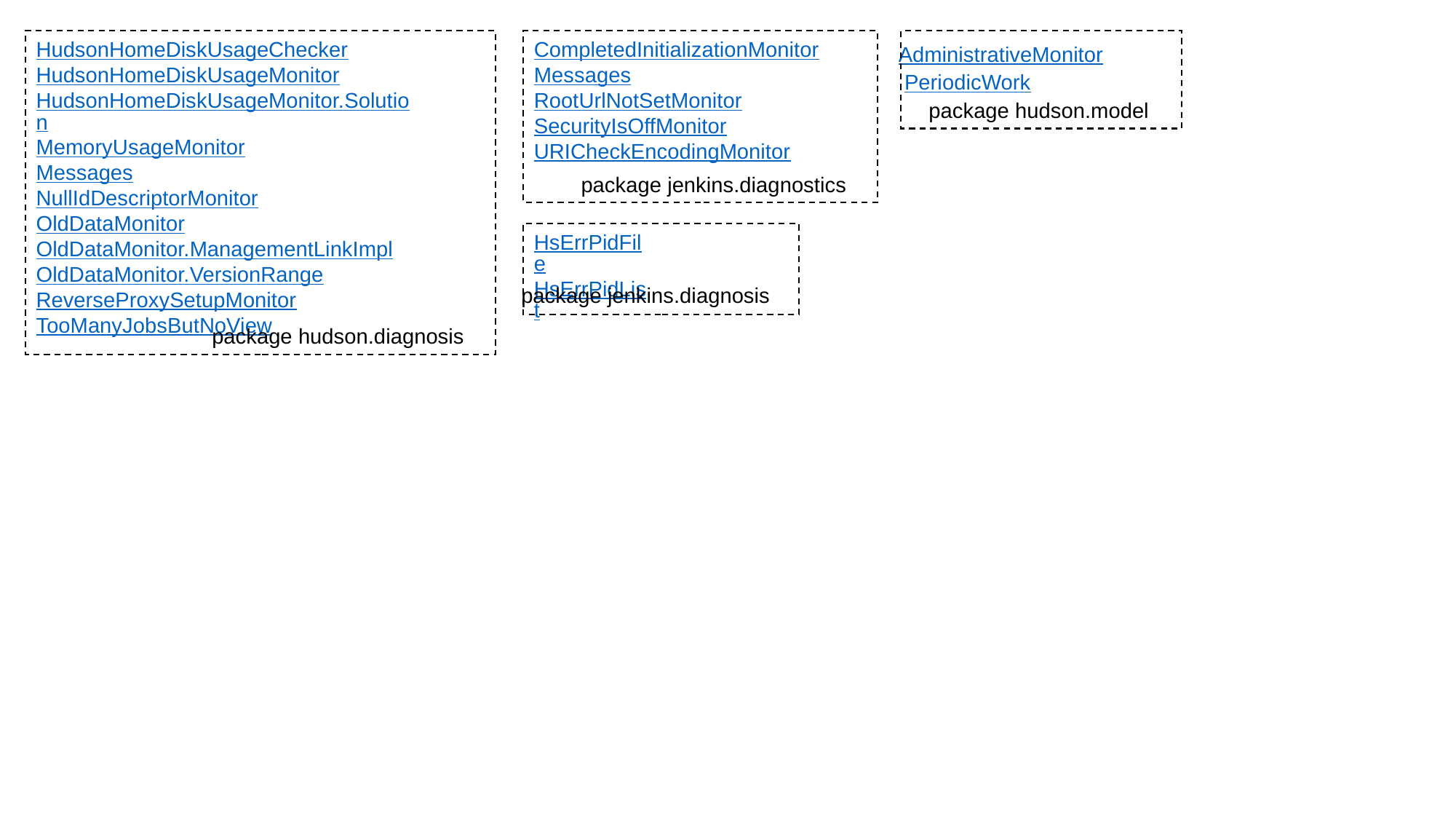

HudsonHomeDiskUsageChecker
HudsonHomeDiskUsageMonitor
HudsonHomeDiskUsageMonitor.Solution
MemoryUsageMonitor
Messages
NullIdDescriptorMonitor
OldDataMonitor
OldDataMonitor.ManagementLinkImpl
OldDataMonitor.VersionRange
ReverseProxySetupMonitor
TooManyJobsButNoView

package hudson.diagnosis
CompletedInitializationMonitor
Messages
RootUrlNotSetMonitor
SecurityIsOffMonitor
URICheckEncodingMonitor

package jenkins.diagnostics

AdministrativeMonitor
PeriodicWork
package hudson.model

HsErrPidFile
HsErrPidList
package jenkins.diagnosis